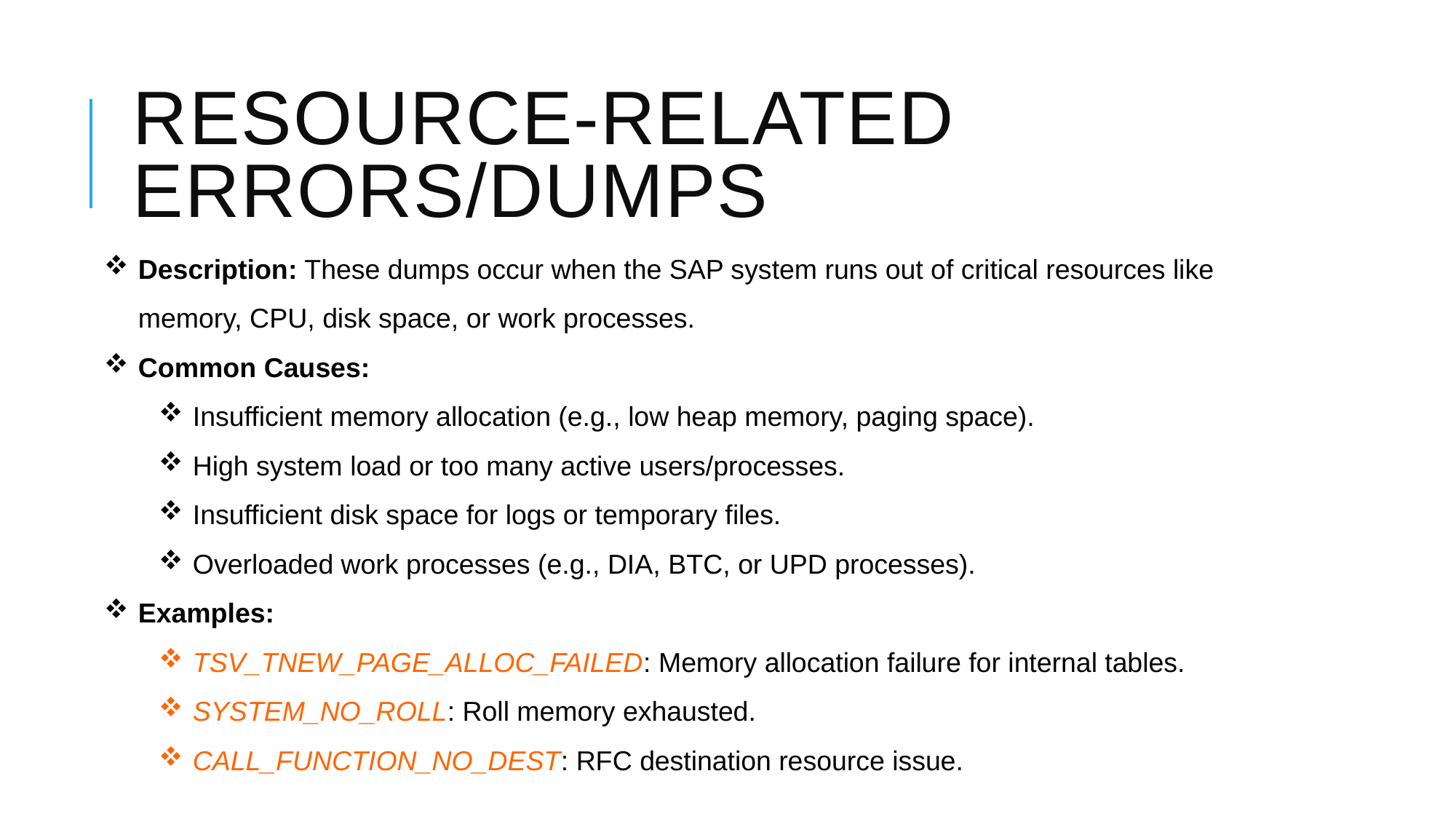

# Resource-Related Errors/dumps
Description: These dumps occur when the SAP system runs out of critical resources like memory, CPU, disk space, or work processes.
Common Causes:
Insufficient memory allocation (e.g., low heap memory, paging space).
High system load or too many active users/processes.
Insufficient disk space for logs or temporary files.
Overloaded work processes (e.g., DIA, BTC, or UPD processes).
Examples:
TSV_TNEW_PAGE_ALLOC_FAILED: Memory allocation failure for internal tables.
SYSTEM_NO_ROLL: Roll memory exhausted.
CALL_FUNCTION_NO_DEST: RFC destination resource issue.